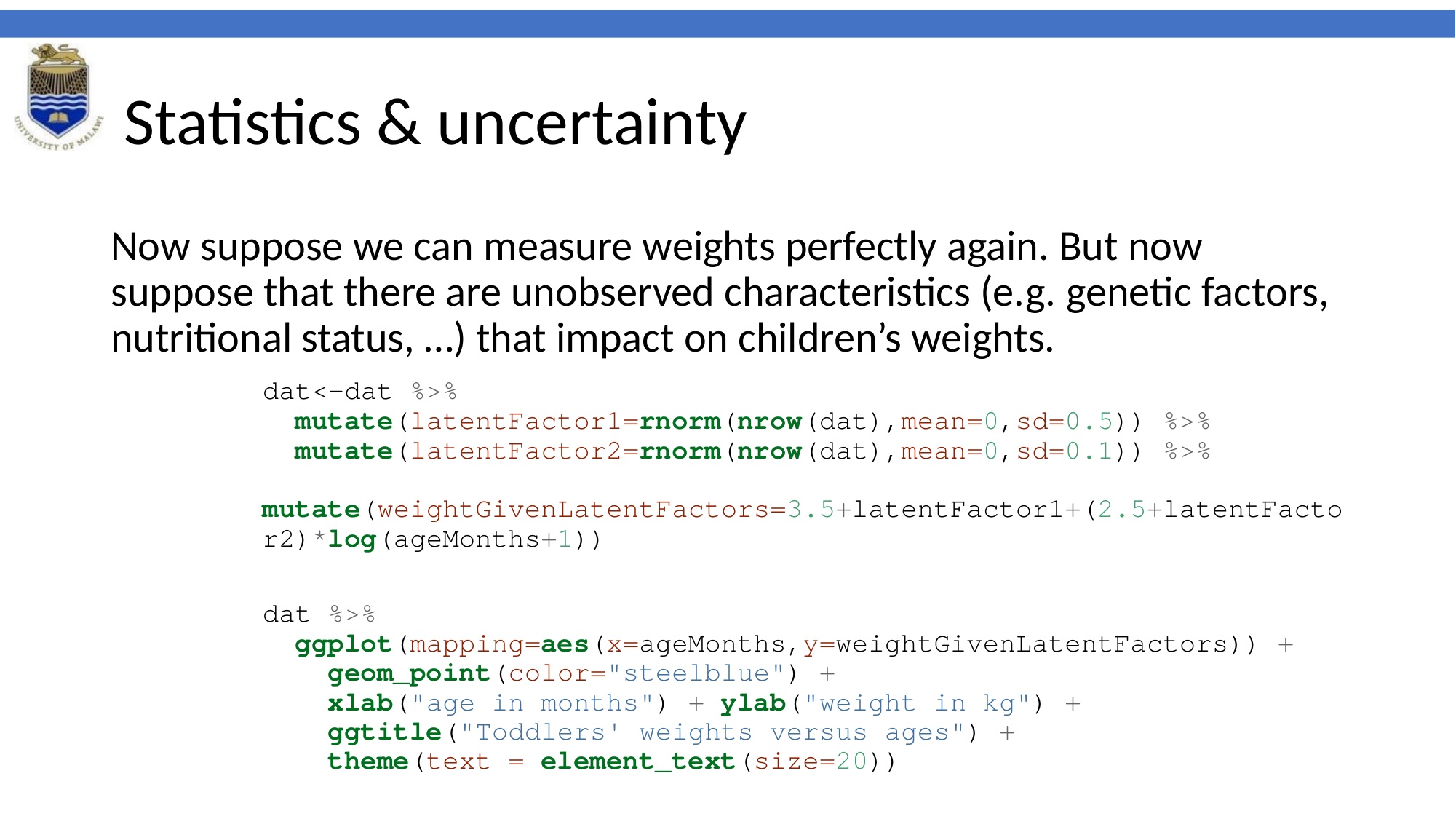

# Statistics & uncertainty
Now suppose we can measure weights perfectly again. But now suppose that there are unobserved characteristics (e.g. genetic factors, nutritional status, …) that impact on children’s weights.
dat<-dat %>%
  mutate(latentFactor1=rnorm(nrow(dat),mean=0,sd=0.5)) %>%
  mutate(latentFactor2=rnorm(nrow(dat),mean=0,sd=0.1)) %>%
  mutate(weightGivenLatentFactors=3.5+latentFactor1+(2.5+latentFactor2)*log(ageMonths+1))
dat %>%
  ggplot(mapping=aes(x=ageMonths,y=weightGivenLatentFactors)) +
    geom_point(color="steelblue") +
    xlab("age in months") + ylab("weight in kg") +
    ggtitle("Toddlers' weights versus ages") +
    theme(text = element_text(size=20))